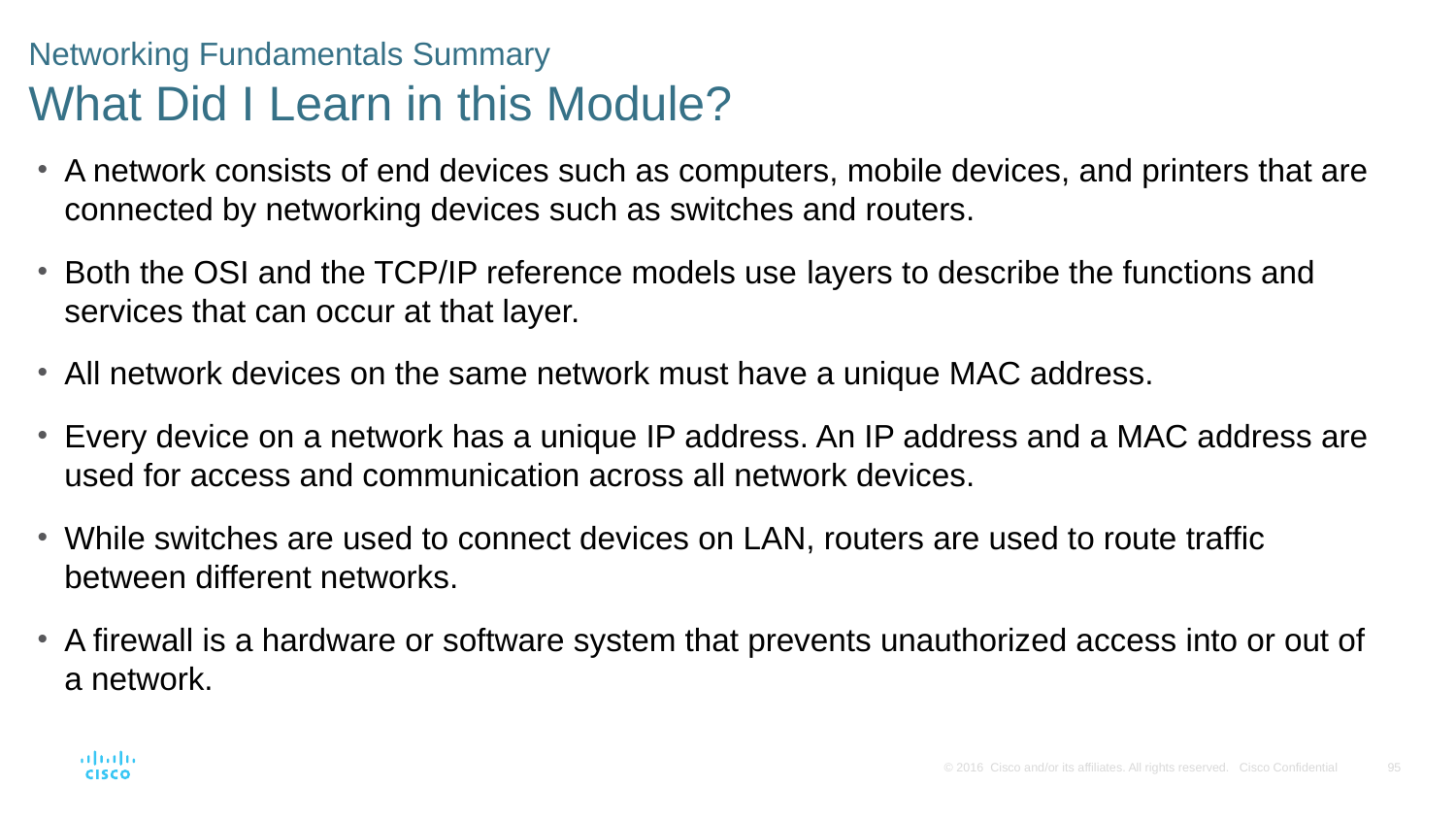

# Networking Fundamentals Summary What Did I Learn in this Module?
A network consists of end devices such as computers, mobile devices, and printers that are connected by networking devices such as switches and routers.
Both the OSI and the TCP/IP reference models use layers to describe the functions and services that can occur at that layer.
All network devices on the same network must have a unique MAC address.
Every device on a network has a unique IP address. An IP address and a MAC address are used for access and communication across all network devices.
While switches are used to connect devices on LAN, routers are used to route trafﬁc between different networks.
A ﬁrewall is a hardware or software system that prevents unauthorized access into or out of a network.